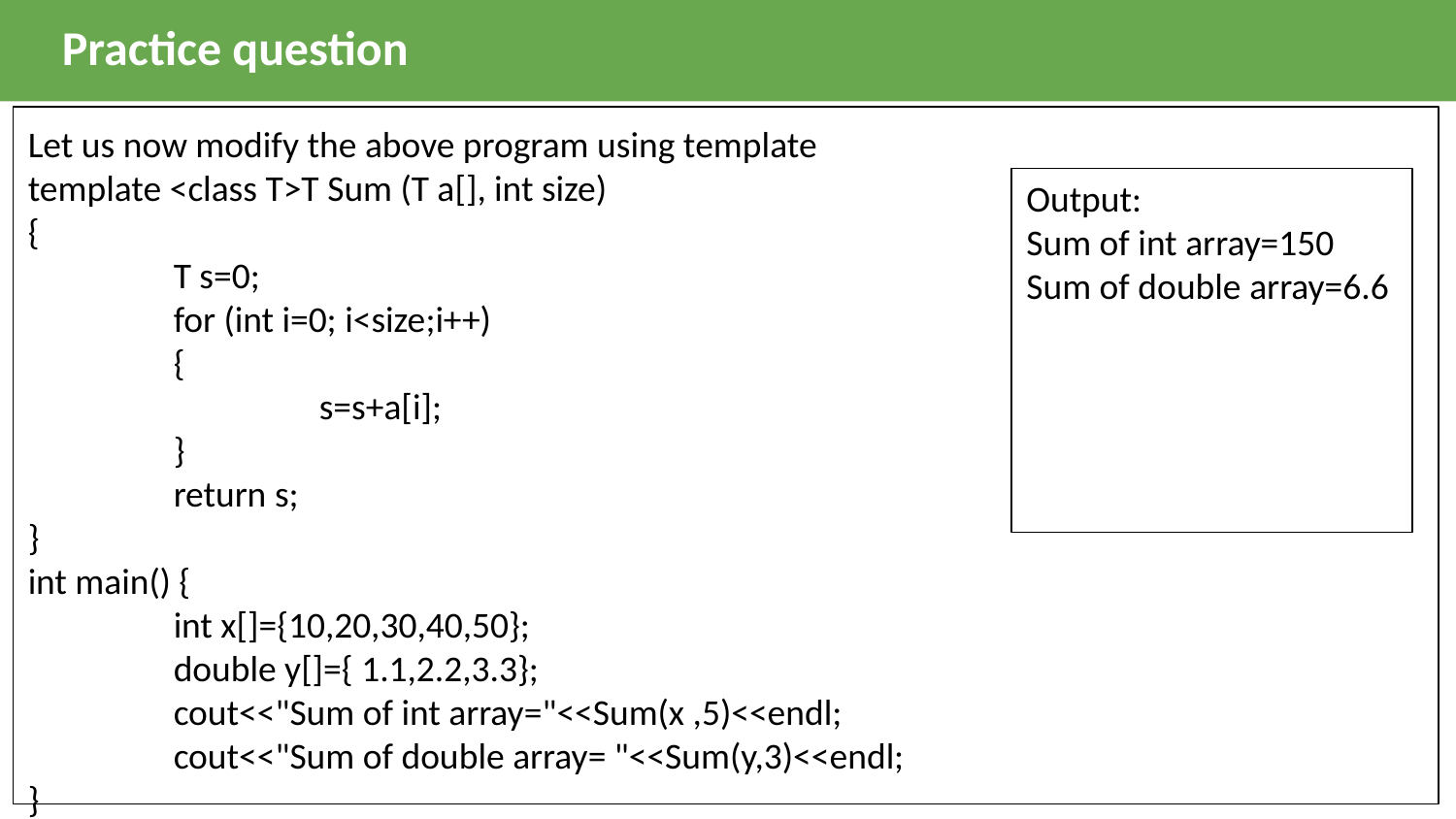

Practice question
Let us now modify the above program using template
template <class T>T Sum (T a[], int size)
{
	T s=0;
	for (int i=0; i<size;i++)
	{
		s=s+a[i];
	}
	return s;
}
int main() {
	int x[]={10,20,30,40,50};
	double y[]={ 1.1,2.2,3.3};
	cout<<"Sum of int array="<<Sum(x ,5)<<endl;
	cout<<"Sum of double array= "<<Sum(y,3)<<endl;
}
Output:
Sum of int array=150       Sum of double array=6.6